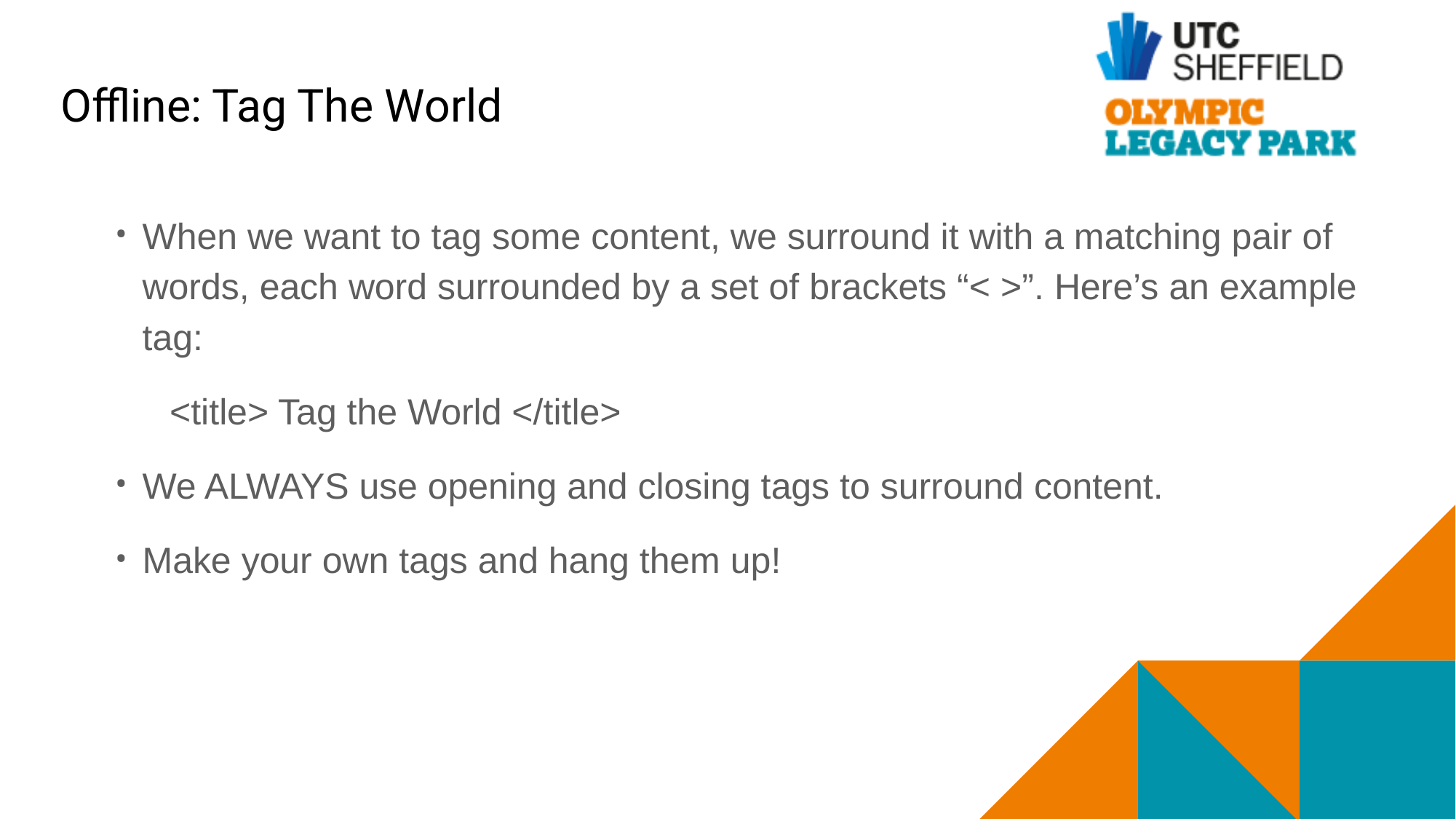

# Offline: Tag The World
When we want to tag some content, we surround it with a matching pair of words, each word surrounded by a set of brackets “< >”. Here’s an example tag:
<title> Tag the World </title>
We ALWAYS use opening and closing tags to surround content.
Make your own tags and hang them up!